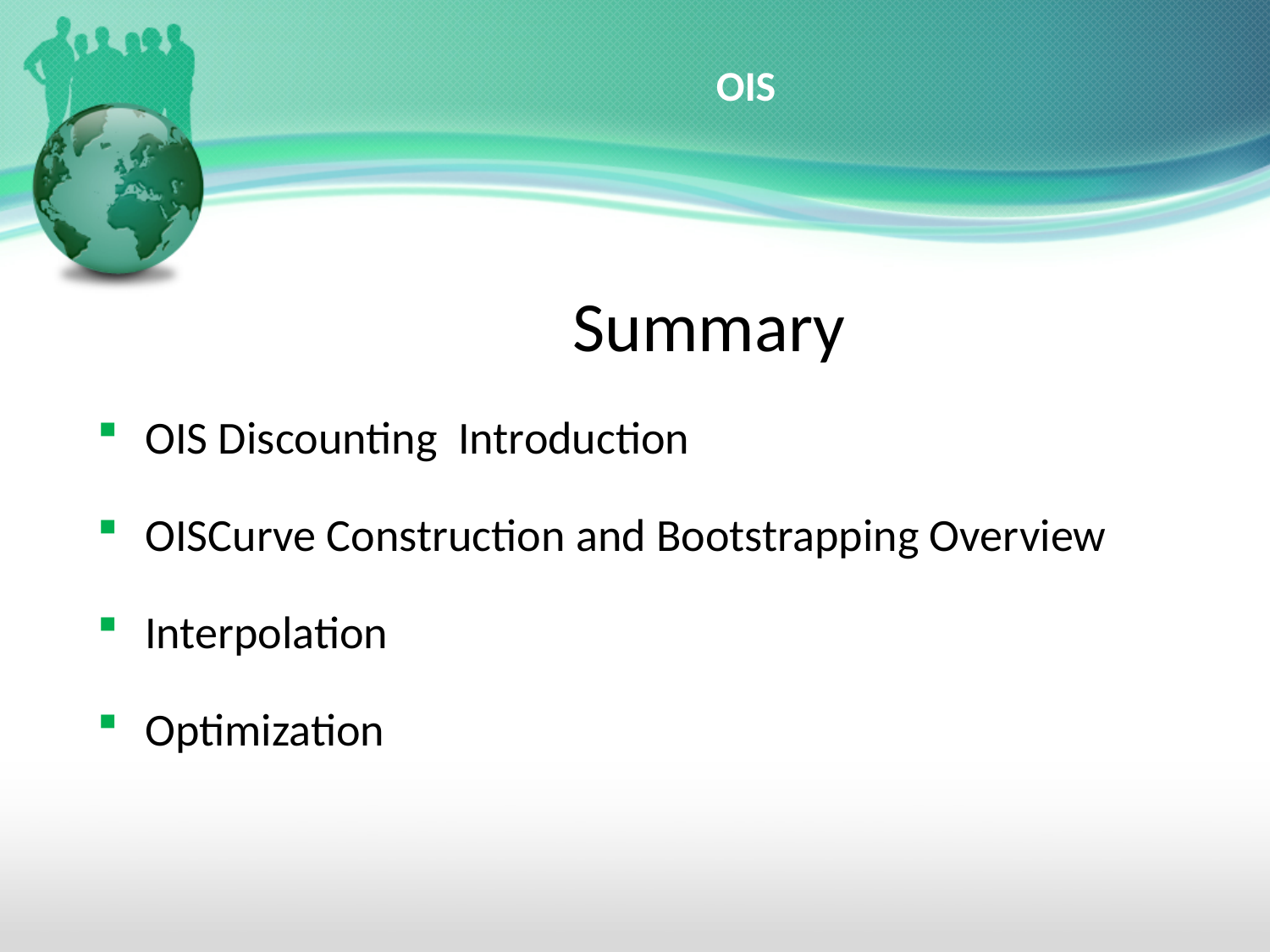

# OIS
	Summary
OIS Discounting  Introduction
OISCurve Construction and Bootstrapping Overview
Interpolation
Optimization